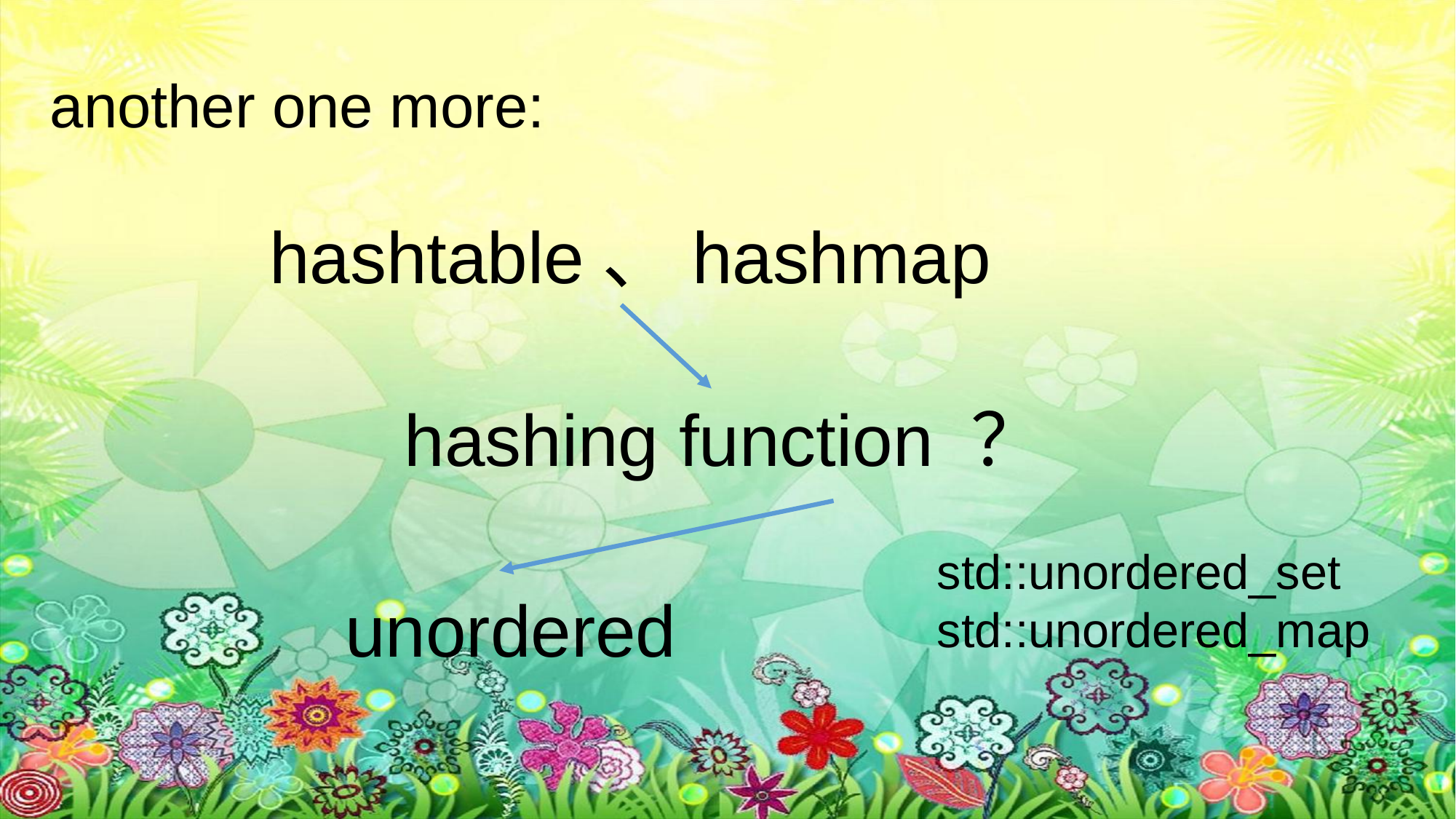

another one more:
hashtable、hashmap
hashing function ？
std::unordered_set
std::unordered_map
unordered